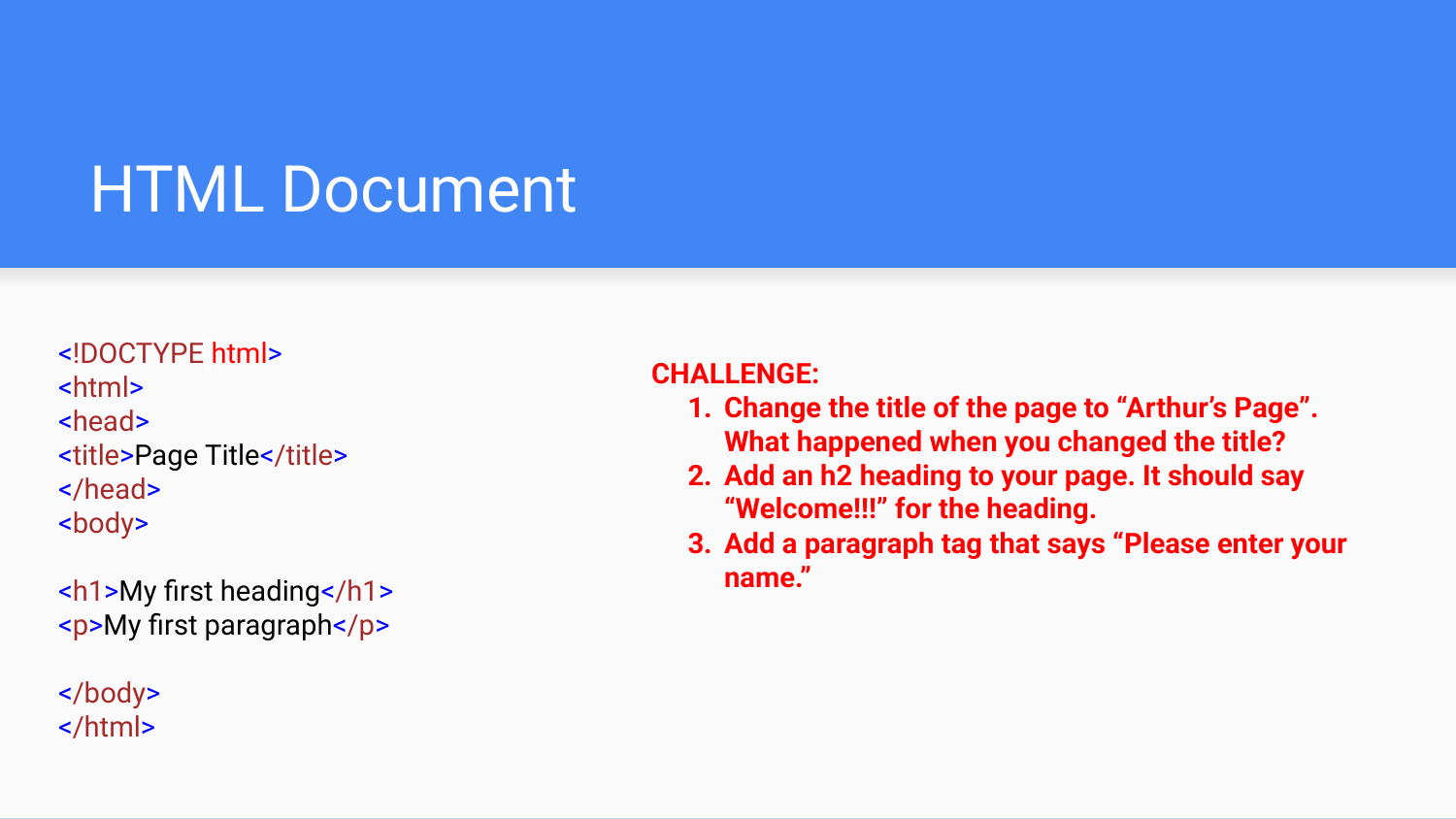

# HTML Document
<!DOCTYPE html>
<html>
<head>
<title>Page Title</title>
</head>
<body>

<h1>My first heading</h1>
<p>My first paragraph</p>

</body>
</html>
CHALLENGE:
Change the title of the page to “Arthur’s Page”. What happened when you changed the title?
Add an h2 heading to your page. It should say “Welcome!!!” for the heading.
Add a paragraph tag that says “Please enter your name.”